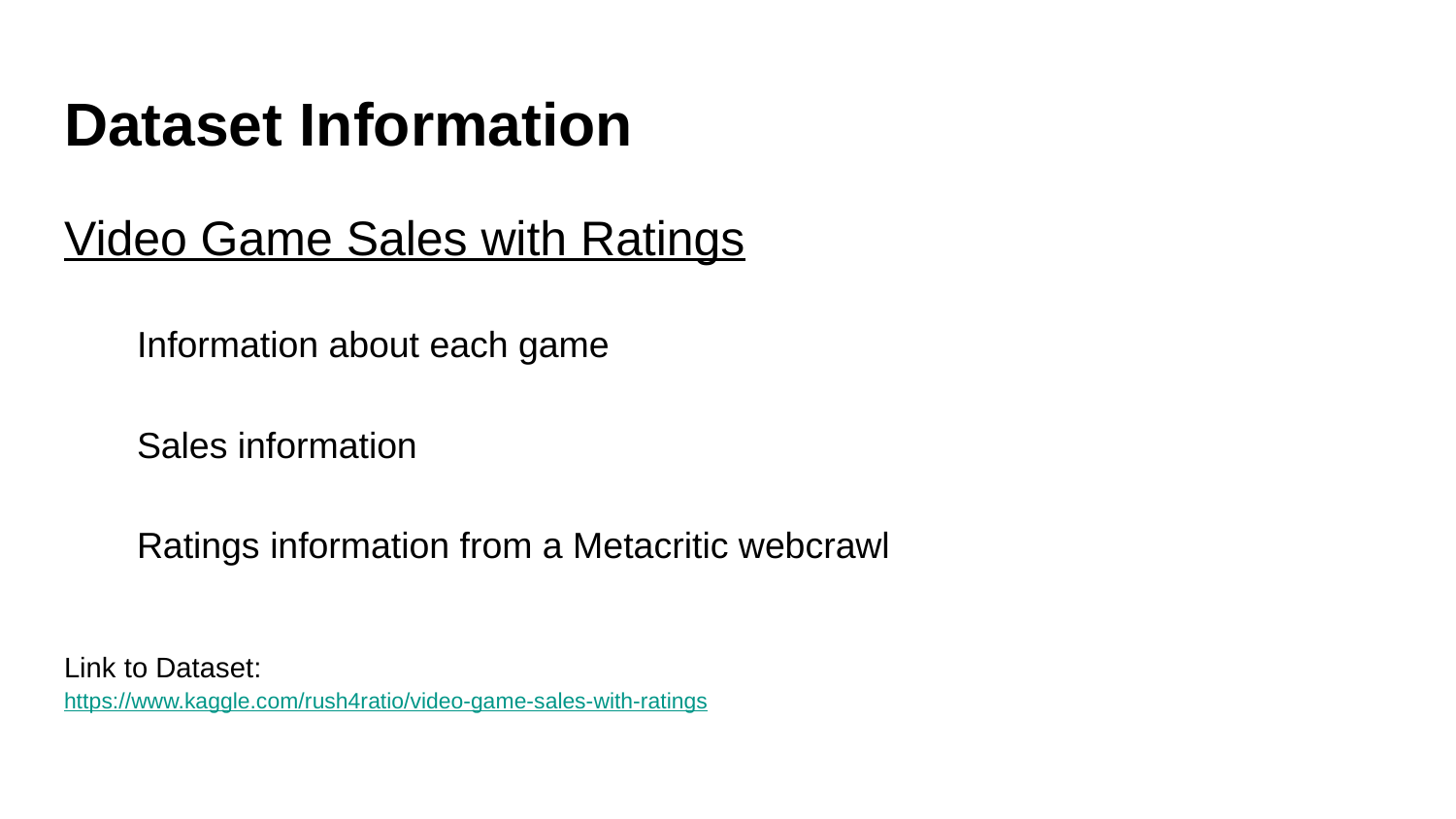

# Dataset Information

Video Game Sales with Ratings

Information about each game

Sales information

Ratings information from a Metacritic webcrawl

Link to Dataset:
https://www.kaggle.com/rush4ratio/video-game-sales-with-ratings